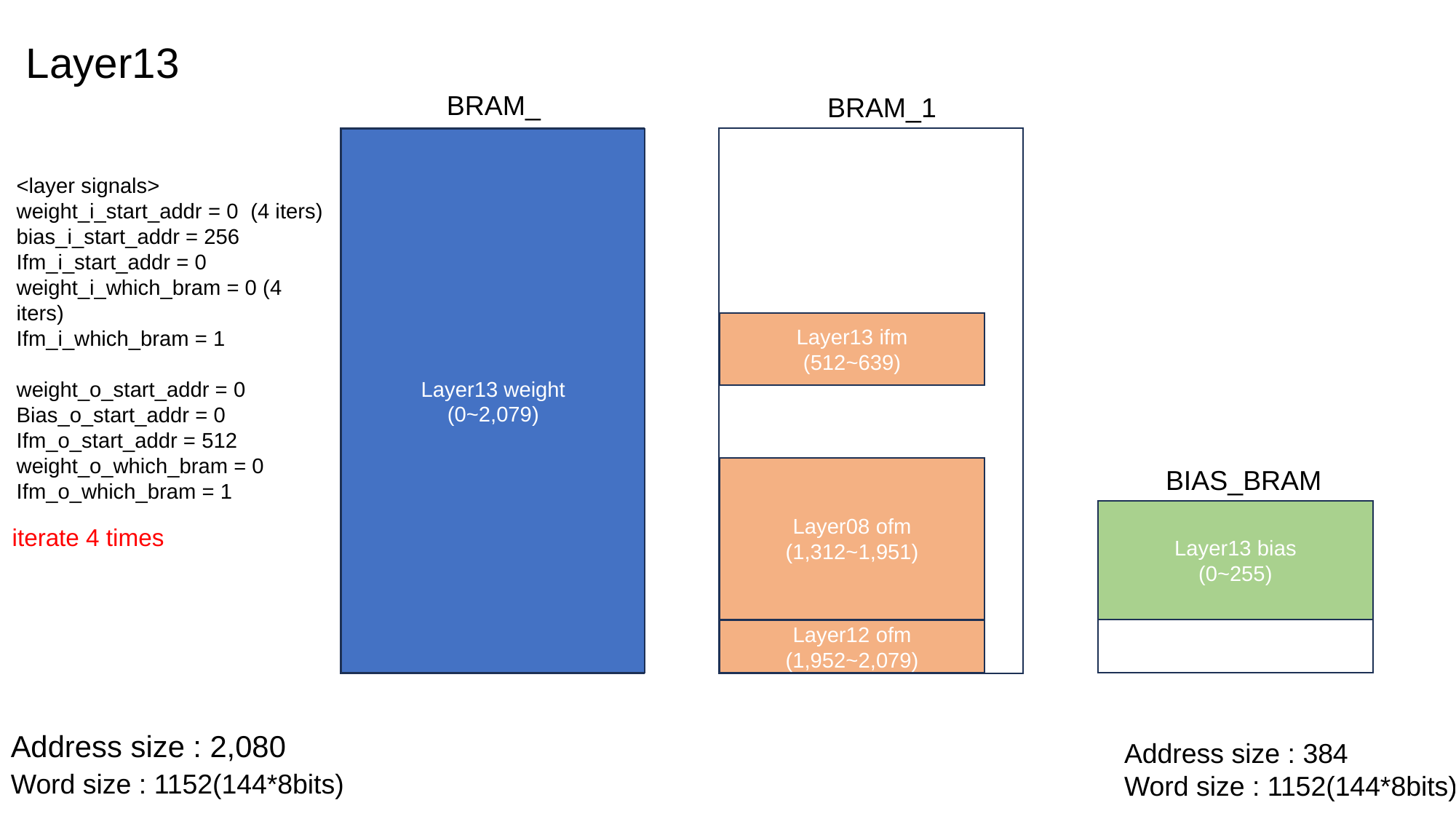

Layer13
BRAM_0
BRAM_1

Layer13 weight
(0~2,079)
<layer signals>
weight_i_start_addr = 0  (4 iters) bias_i_start_addr = 256
Ifm_i_start_addr = 0
weight_i_which_bram = 0 (4 iters)
Ifm_i_which_bram = 1

weight_o_start_addr = 0
Bias_o_start_addr = 0
Ifm_o_start_addr = 512
weight_o_which_bram = 0
Ifm_o_which_bram = 1
Layer13 ifm
(512~639)
Layer08 ofm
(1,312~1,951)
BIAS_BRAM
Layer13 bias
(0~255)

iterate 4 times
Layer12 ofm
(1,952~2,079)
Address size : 2,080
Address size : 384
Word size : 1152(144*8bits)
Word size : 1152(144*8bits)